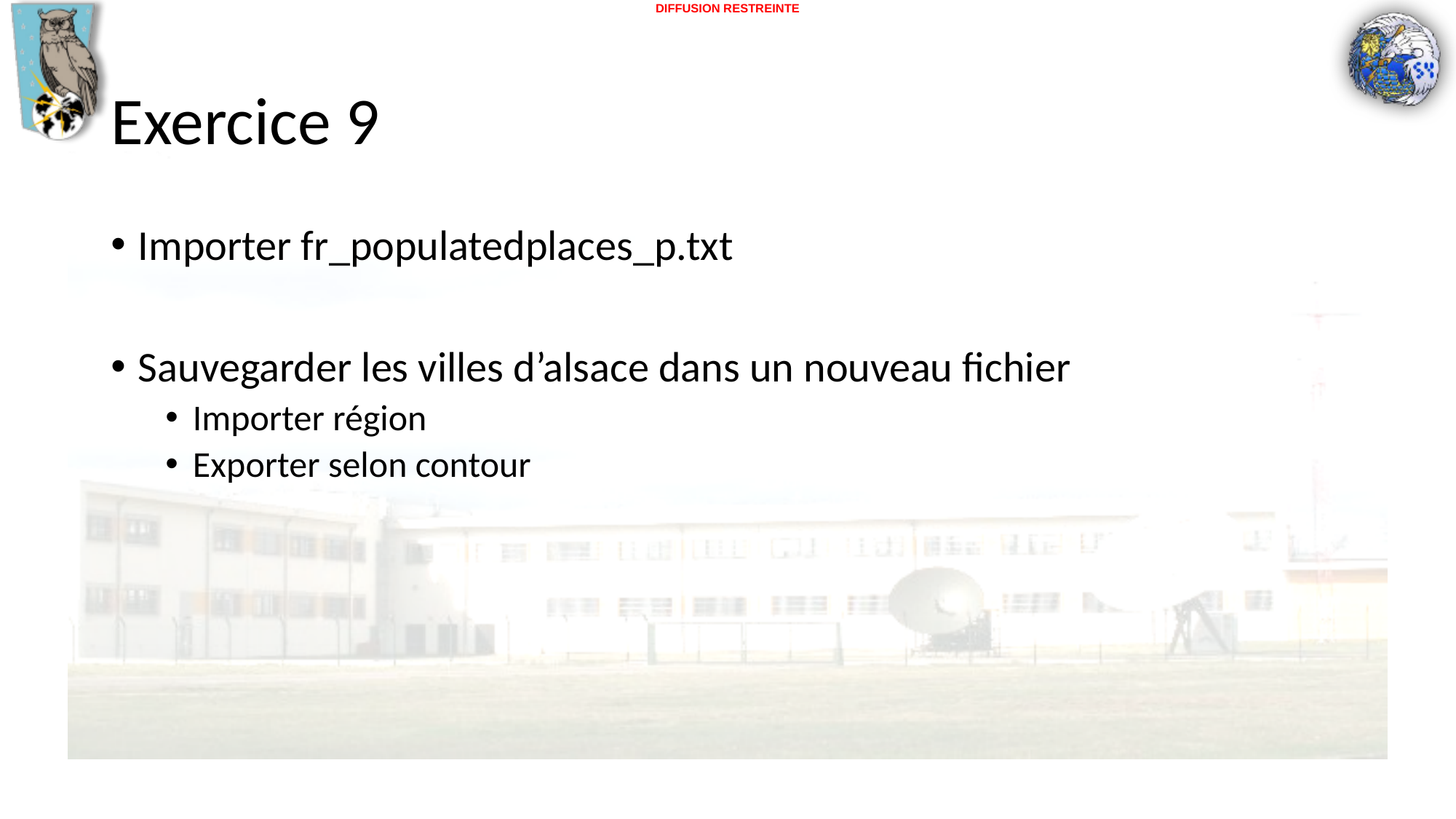

# Exercice 9
Importer fr_populatedplaces_p.txt

Sauvegarder les villes d’alsace dans un nouveau fichier
Importer région
Exporter selon contour